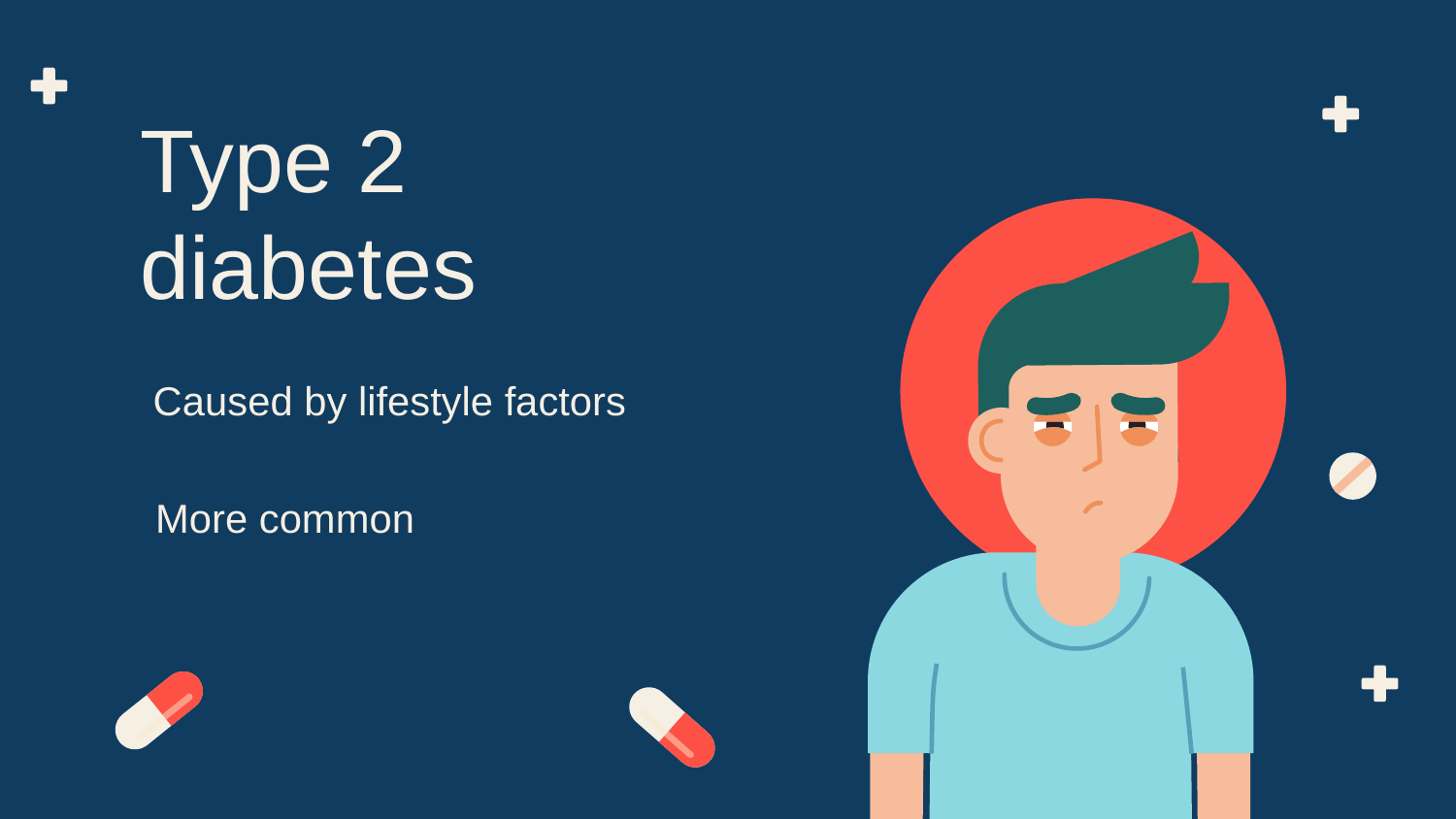

# Type 2 diabetes

Caused by lifestyle factors
More common